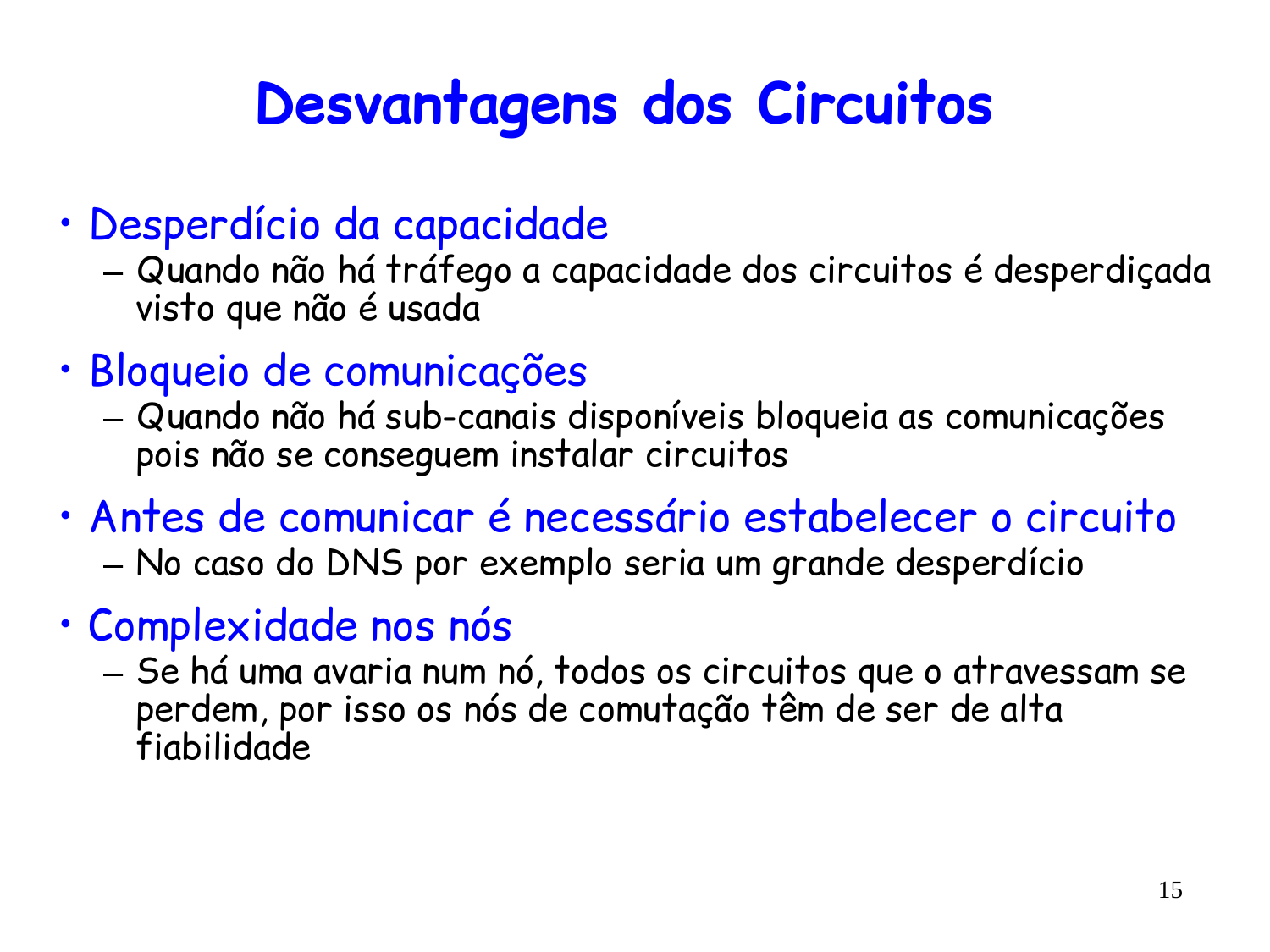

# Desvantagens dos Circuitos
Desperdício da capacidade
Quando não há tráfego a capacidade dos circuitos é desperdiçada visto que não é usada
Bloqueio de comunicações
Quando não há sub-canais disponíveis bloqueia as comunicações pois não se conseguem instalar circuitos
Antes de comunicar é necessário estabelecer o circuito
No caso do DNS por exemplo seria um grande desperdício
Complexidade nos nós
Se há uma avaria num nó, todos os circuitos que o atravessam se perdem, por isso os nós de comutação têm de ser de alta fiabilidade
15